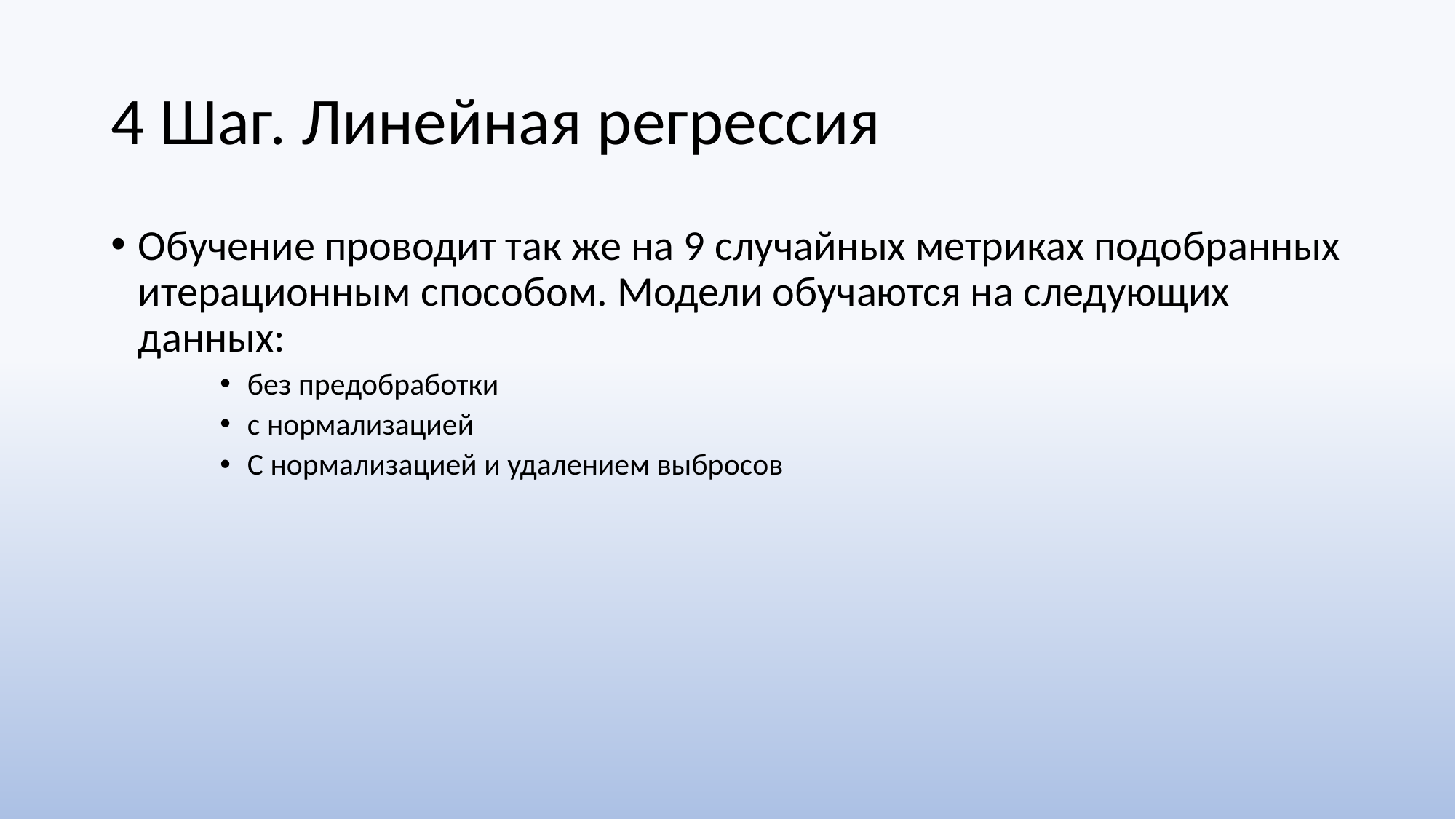

# 4 Шаг. Линейная регрессия
Обучение проводит так же на 9 случайных метриках подобранных итерационным способом. Модели обучаются на следующих данных:
без предобработки
с нормализацией
С нормализацией и удалением выбросов